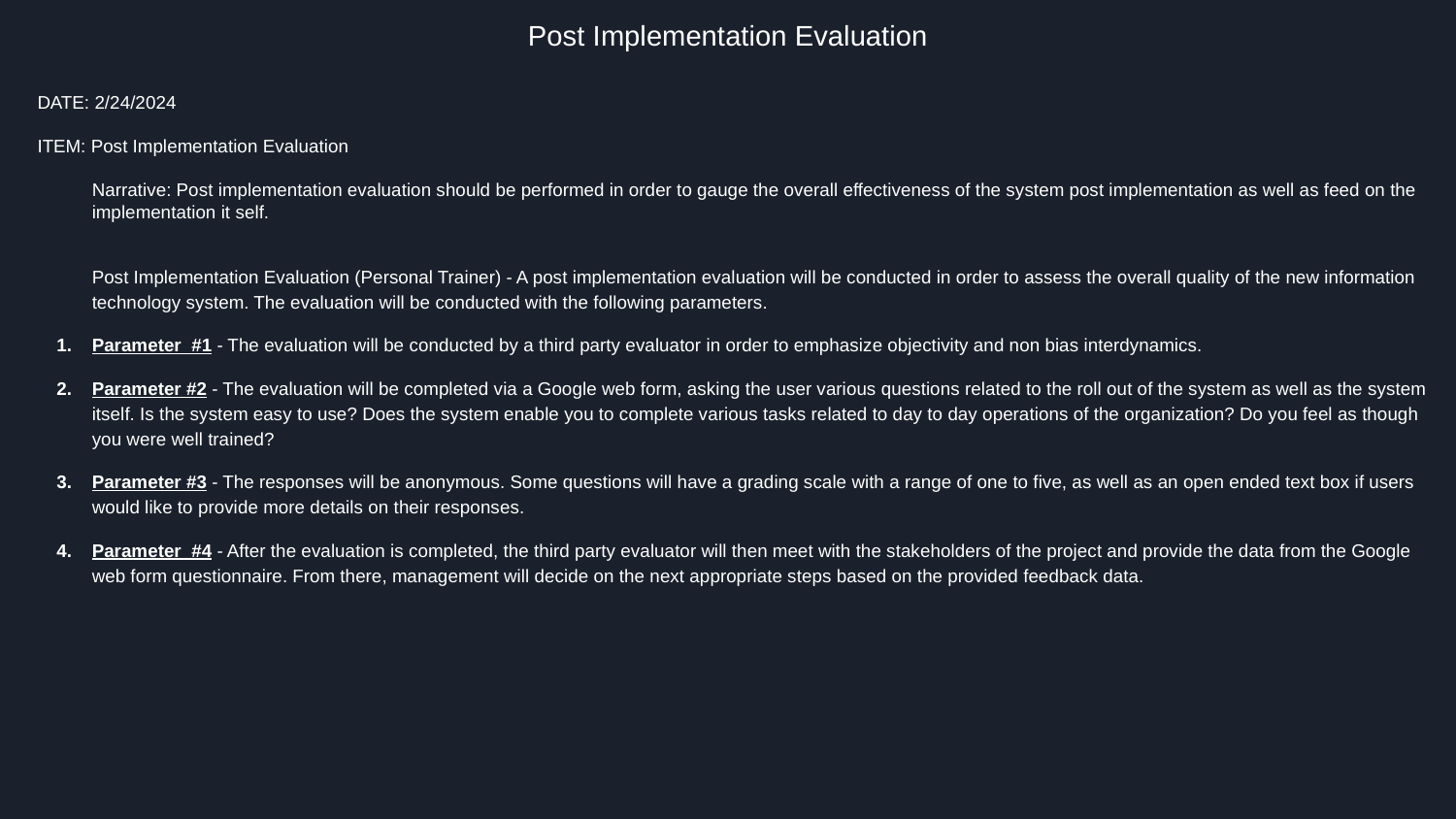

# Post Implementation Evaluation

DATE: 2/24/2024

ITEM: Post Implementation Evaluation

Narrative: Post implementation evaluation should be performed in order to gauge the overall effectiveness of the system post implementation as well as feed on the implementation it self.

Post Implementation Evaluation (Personal Trainer) - A post implementation evaluation will be conducted in order to assess the overall quality of the new information technology system. The evaluation will be conducted with the following parameters.
Parameter  #1 - The evaluation will be conducted by a third party evaluator in order to emphasize objectivity and non bias interdynamics.
Parameter #2 - The evaluation will be completed via a Google web form, asking the user various questions related to the roll out of the system as well as the system itself. Is the system easy to use? Does the system enable you to complete various tasks related to day to day operations of the organization? Do you feel as though you were well trained?
Parameter #3 - The responses will be anonymous. Some questions will have a grading scale with a range of one to five, as well as an open ended text box if users would like to provide more details on their responses.
Parameter  #4 - After the evaluation is completed, the third party evaluator will then meet with the stakeholders of the project and provide the data from the Google web form questionnaire. From there, management will decide on the next appropriate steps based on the provided feedback data.